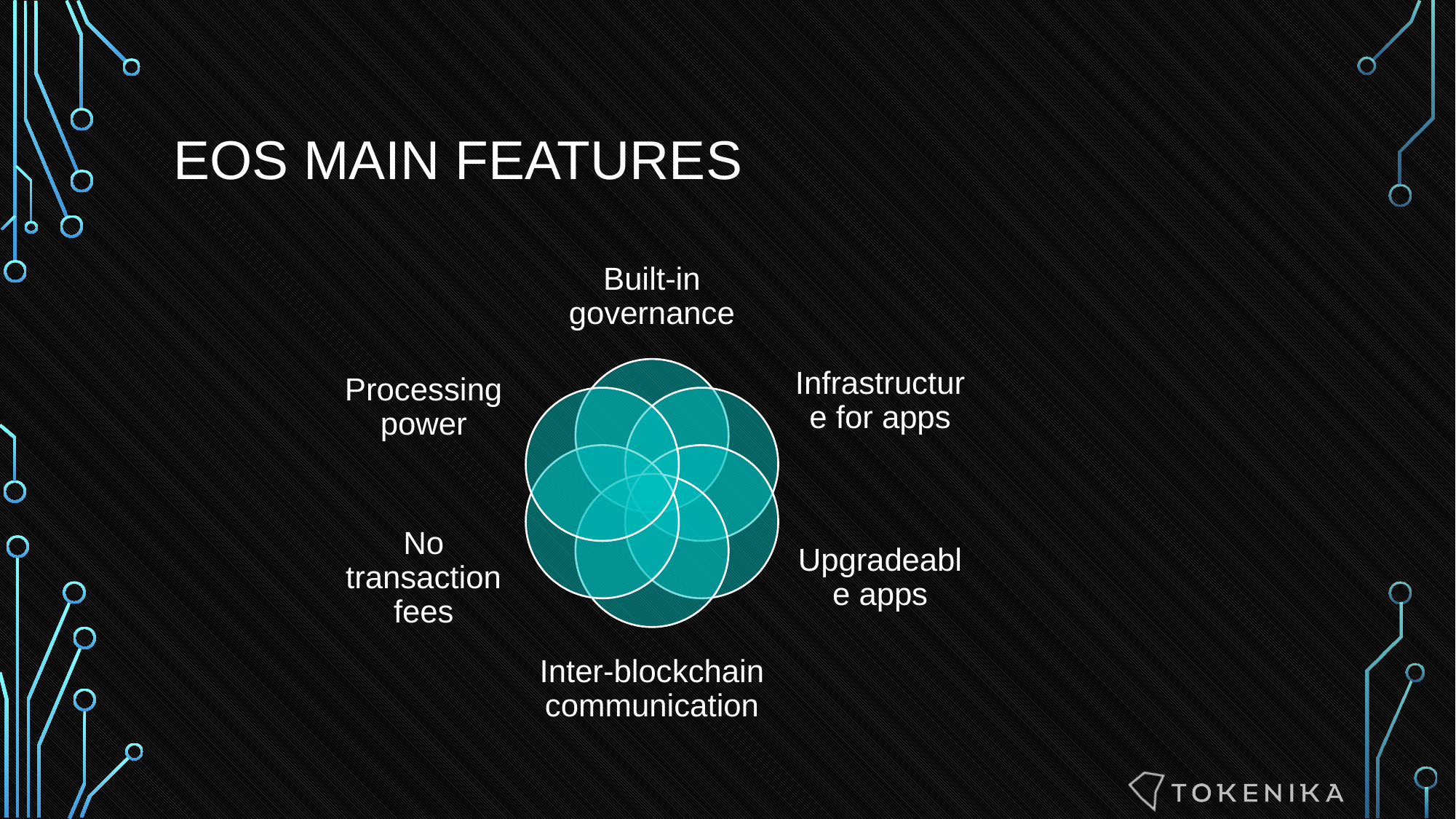

# eos main features
Built-in governance
Infrastructure for apps
Upgradeable apps
Inter-blockchain communication
No transaction fees
Processing power